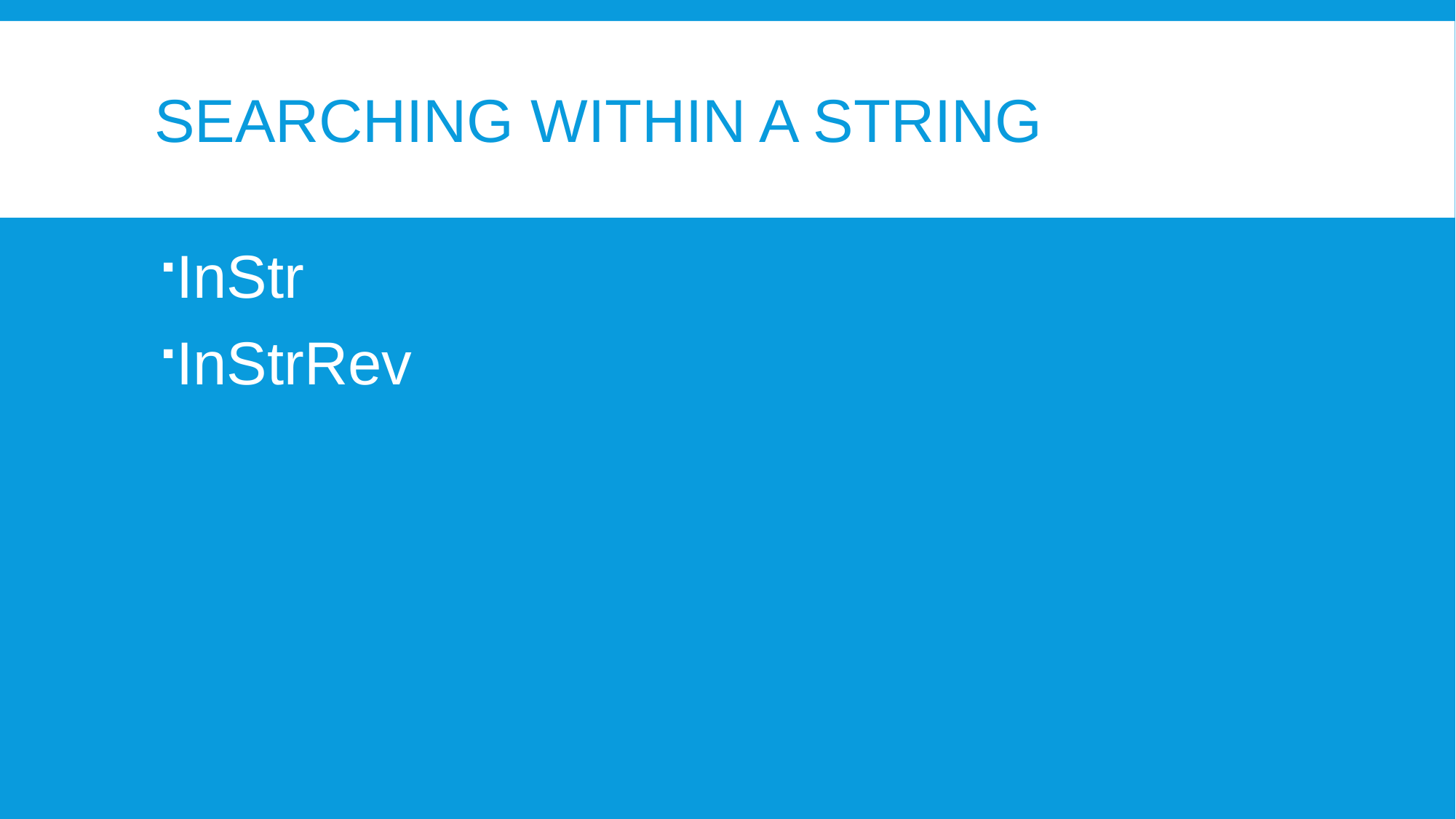

# Searching within a String
InStr
InStrRev